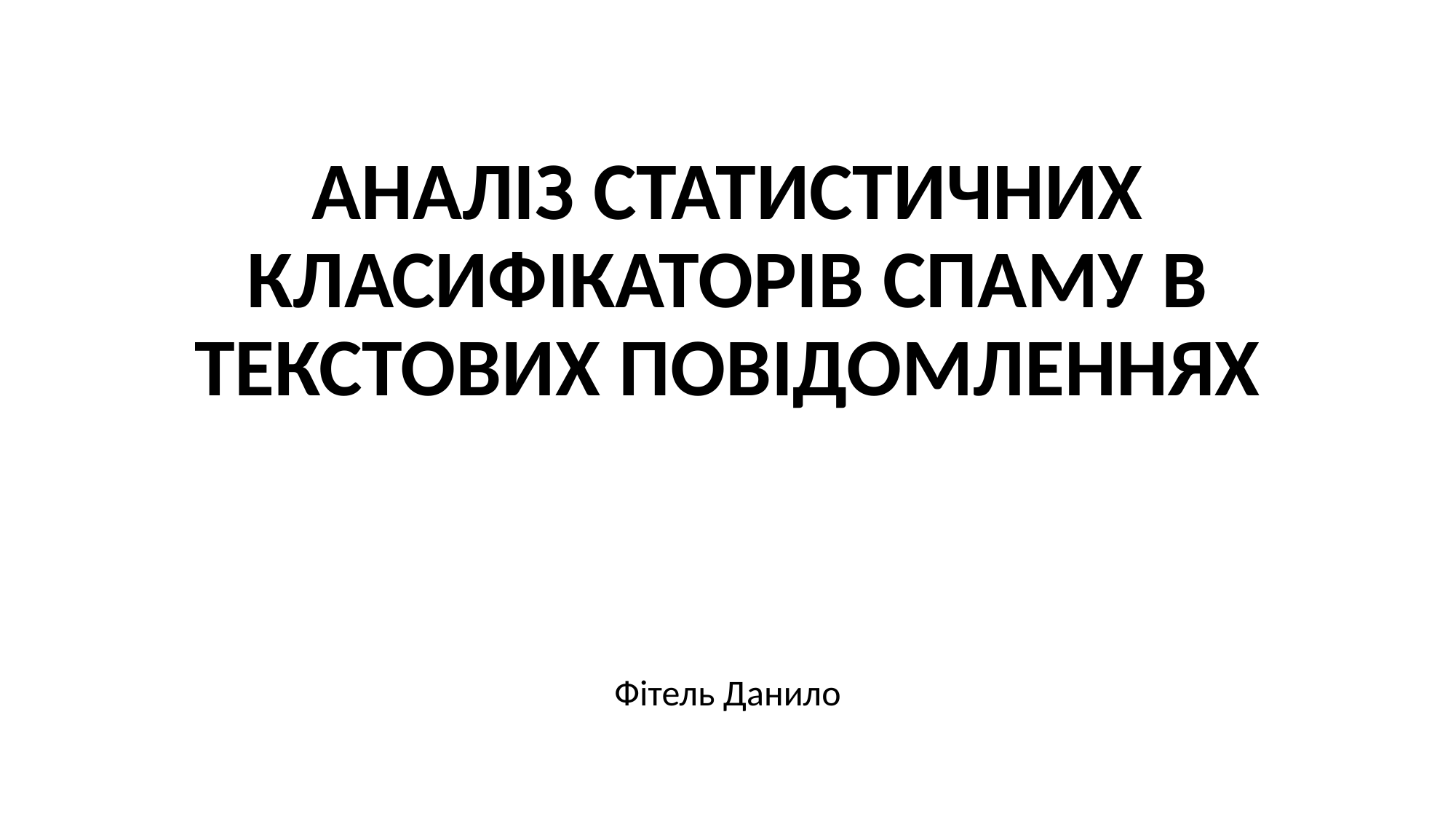

# АНАЛІЗ СТАТИСТИЧНИХ КЛАСИФІКАТОРІВ СПАМУ В ТЕКСТОВИХ ПОВІДОМЛЕННЯХ
Фітель Данило